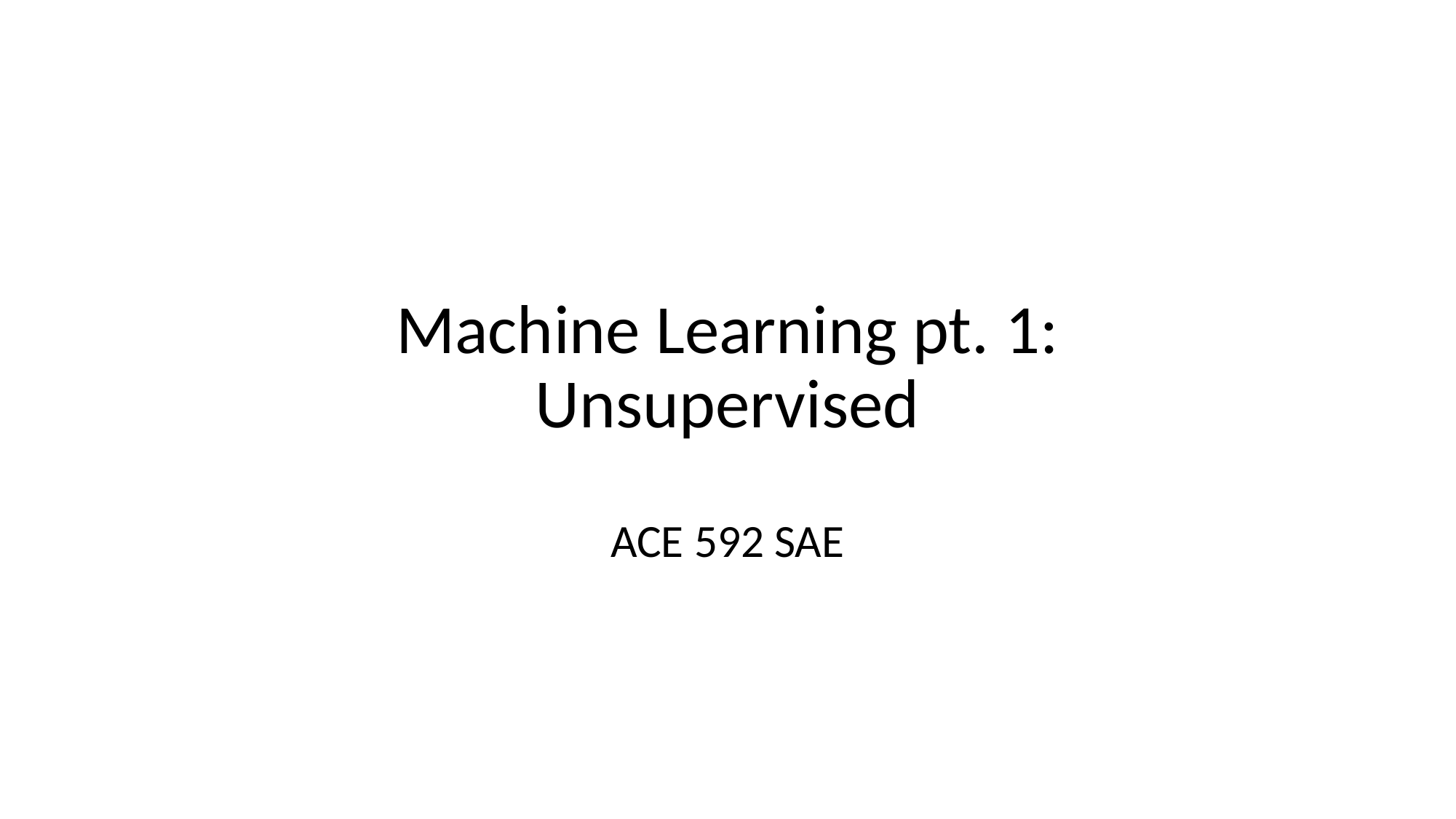

# Machine Learning pt. 1: Unsupervised ACE 592 SAE